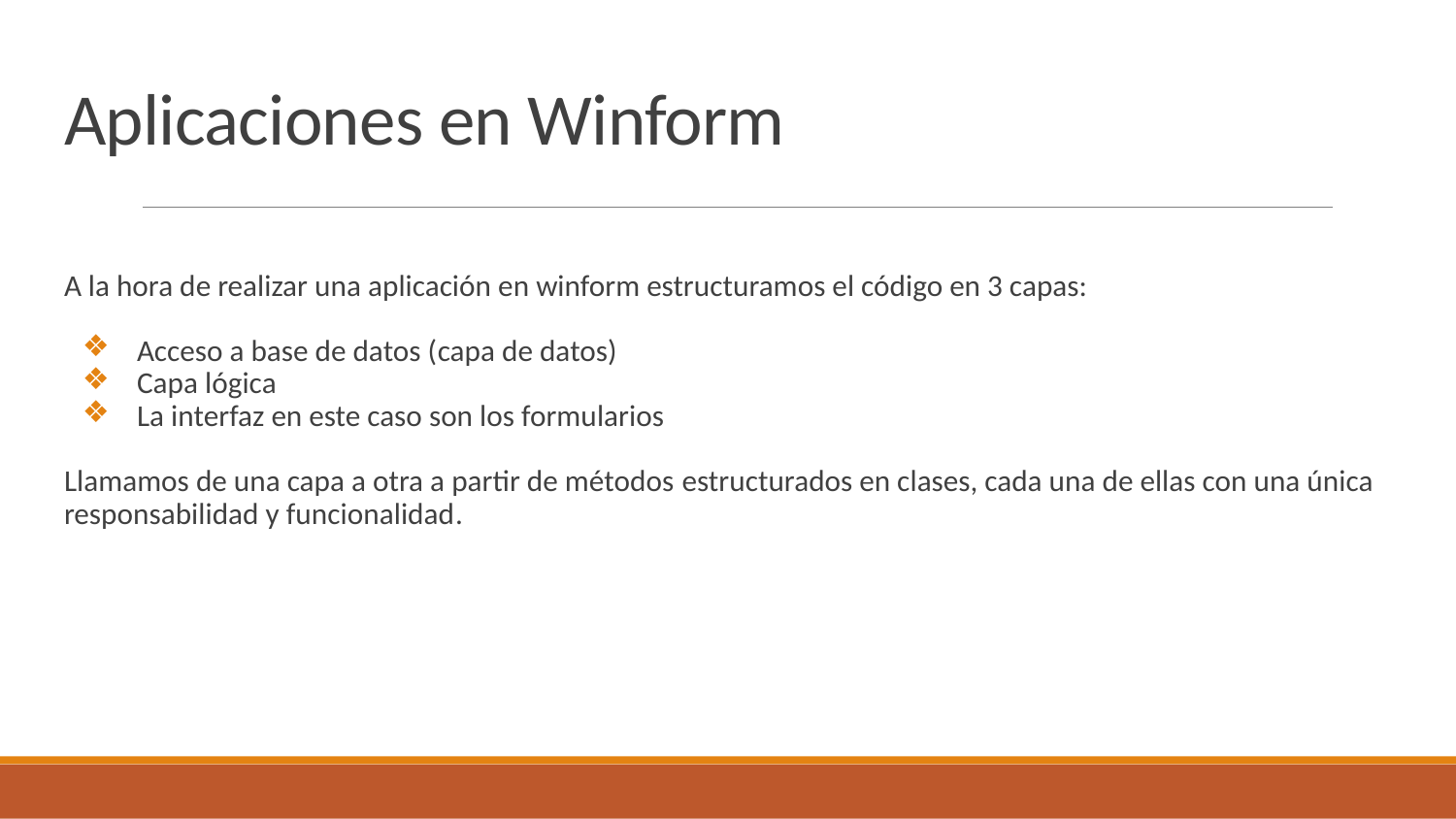

# Aplicaciones en Winform

A la hora de realizar una aplicación en winform estructuramos el código en 3 capas:
Acceso a base de datos (capa de datos)
Capa lógica
La interfaz en este caso son los formularios
Llamamos de una capa a otra a partir de métodos estructurados en clases, cada una de ellas con una única responsabilidad y funcionalidad.